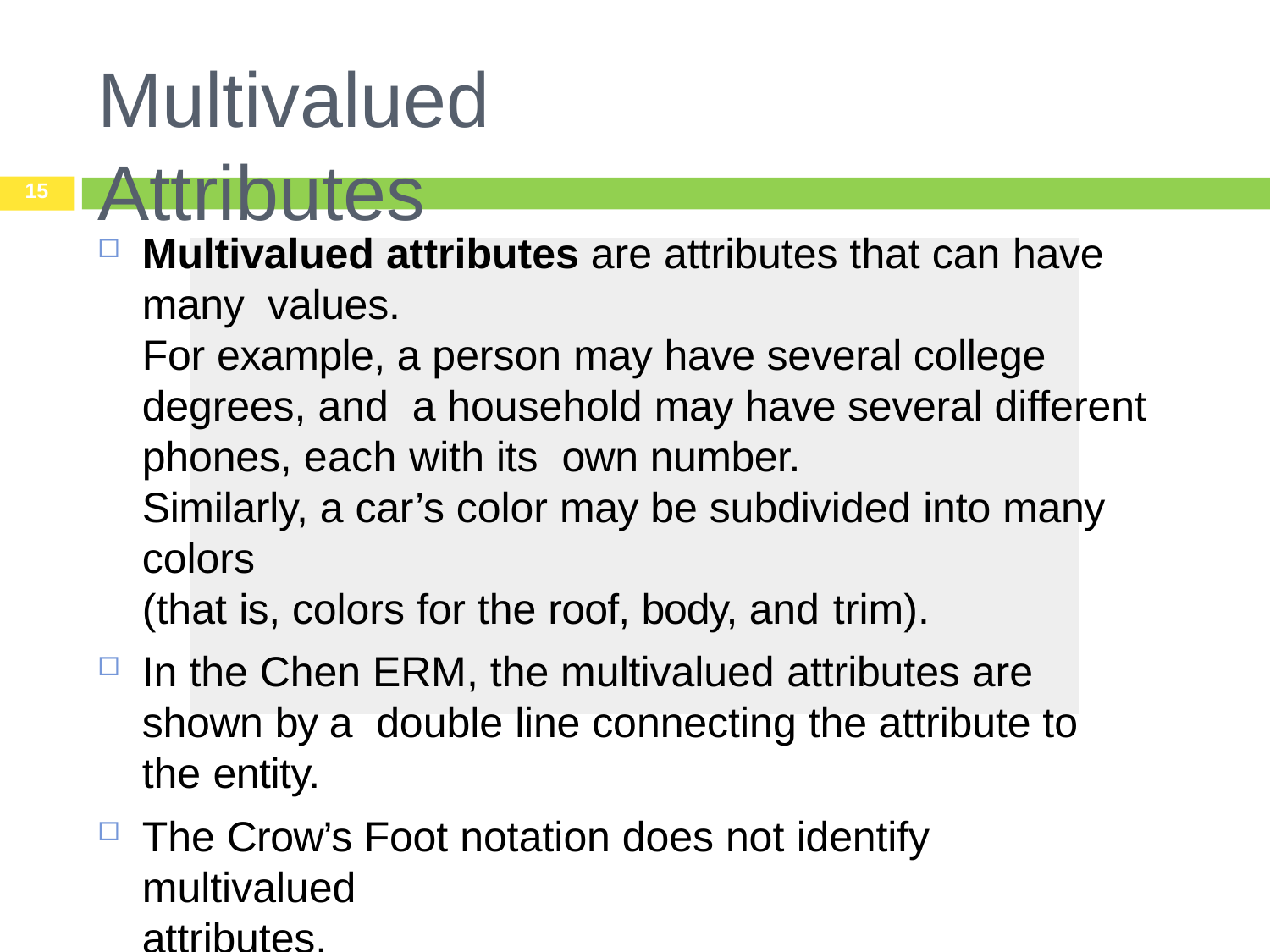

# Multivalued Attributes
15

Multivalued attributes are attributes that can have many  values.
For example, a person may have several college degrees, and  a household may have several different phones, each with its  own number.
Similarly, a car’s color may be subdivided into many colors
(that is, colors for the roof, body, and trim).
In the Chen ERM, the multivalued attributes are shown by a  double line connecting the attribute to the entity.
The Crow’s Foot notation does not identify multivalued
attributes.